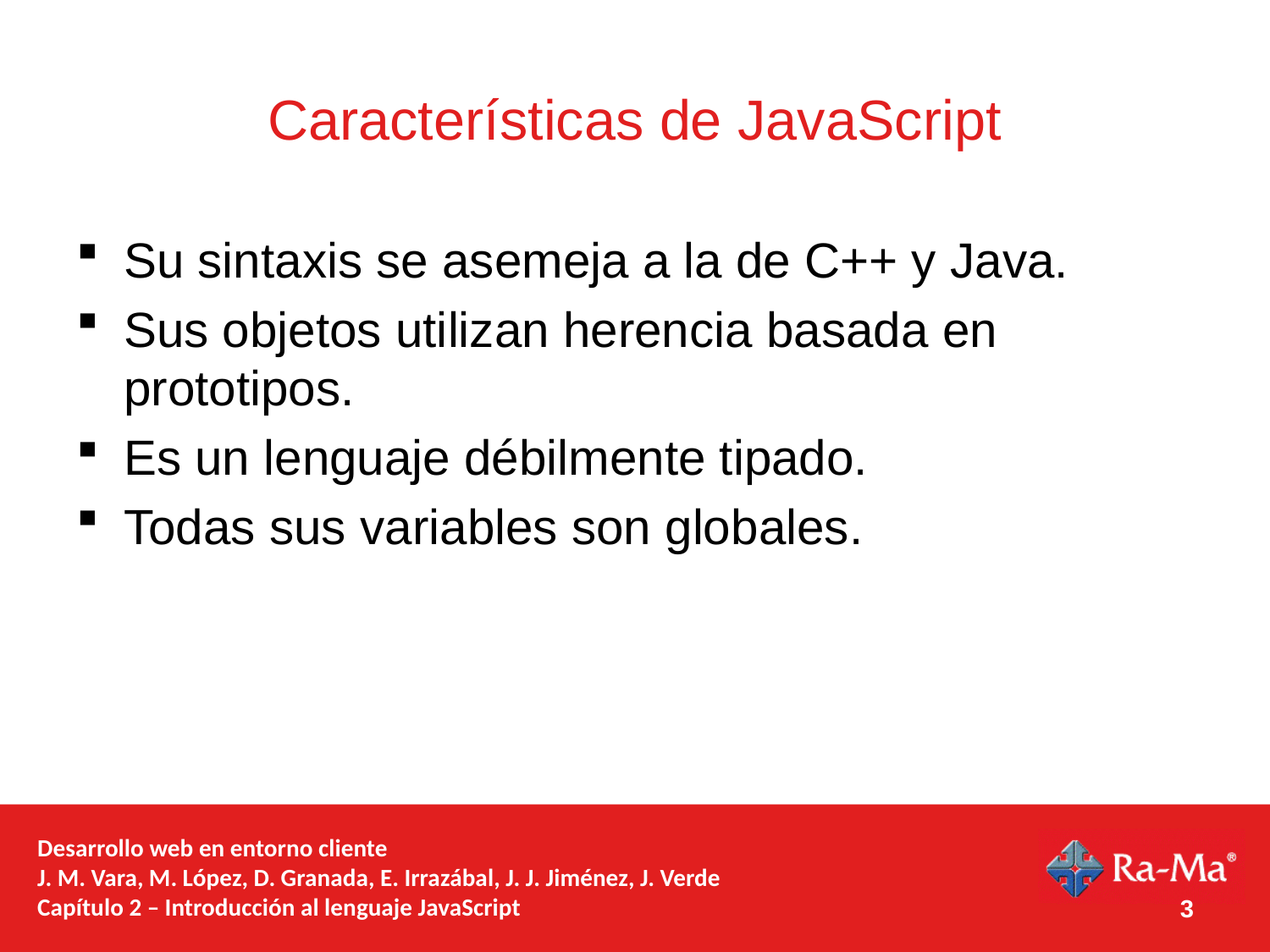

# Características de JavaScript
Su sintaxis se asemeja a la de C++ y Java.
Sus objetos utilizan herencia basada en prototipos.
Es un lenguaje débilmente tipado.
Todas sus variables son globales.
3